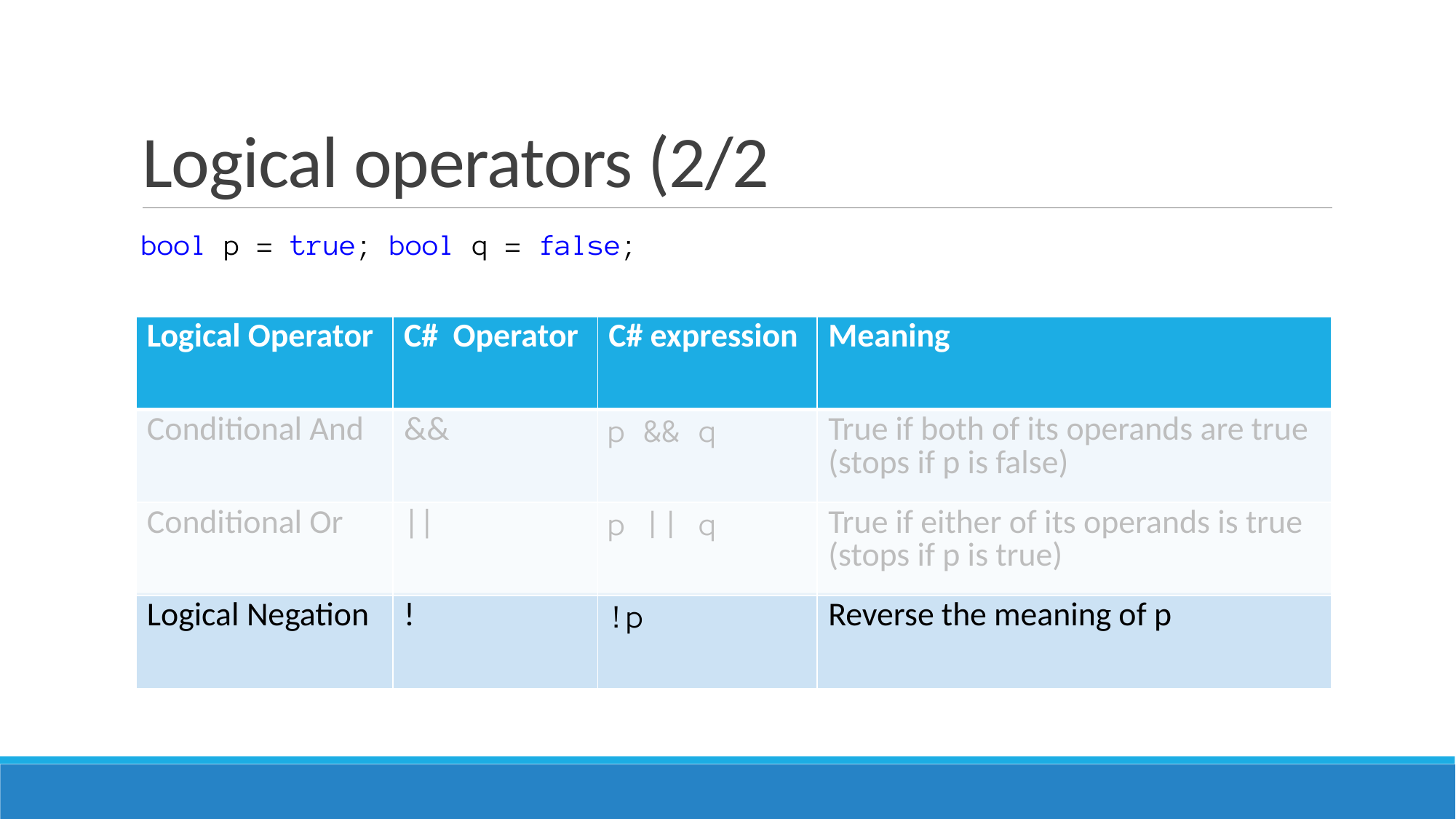

# Logical operators (2/2
bool p = true; bool q = false;

| Logical Operator | C# Operator | C# expression | Meaning |
| --- | --- | --- | --- |
| Conditional And | && | p && q | True if both of its operands are true (stops if p is false) |
| Conditional Or | || | p || q | True if either of its operands is true (stops if p is true) |
| Logical Negation | ! | !p | Reverse the meaning of p |